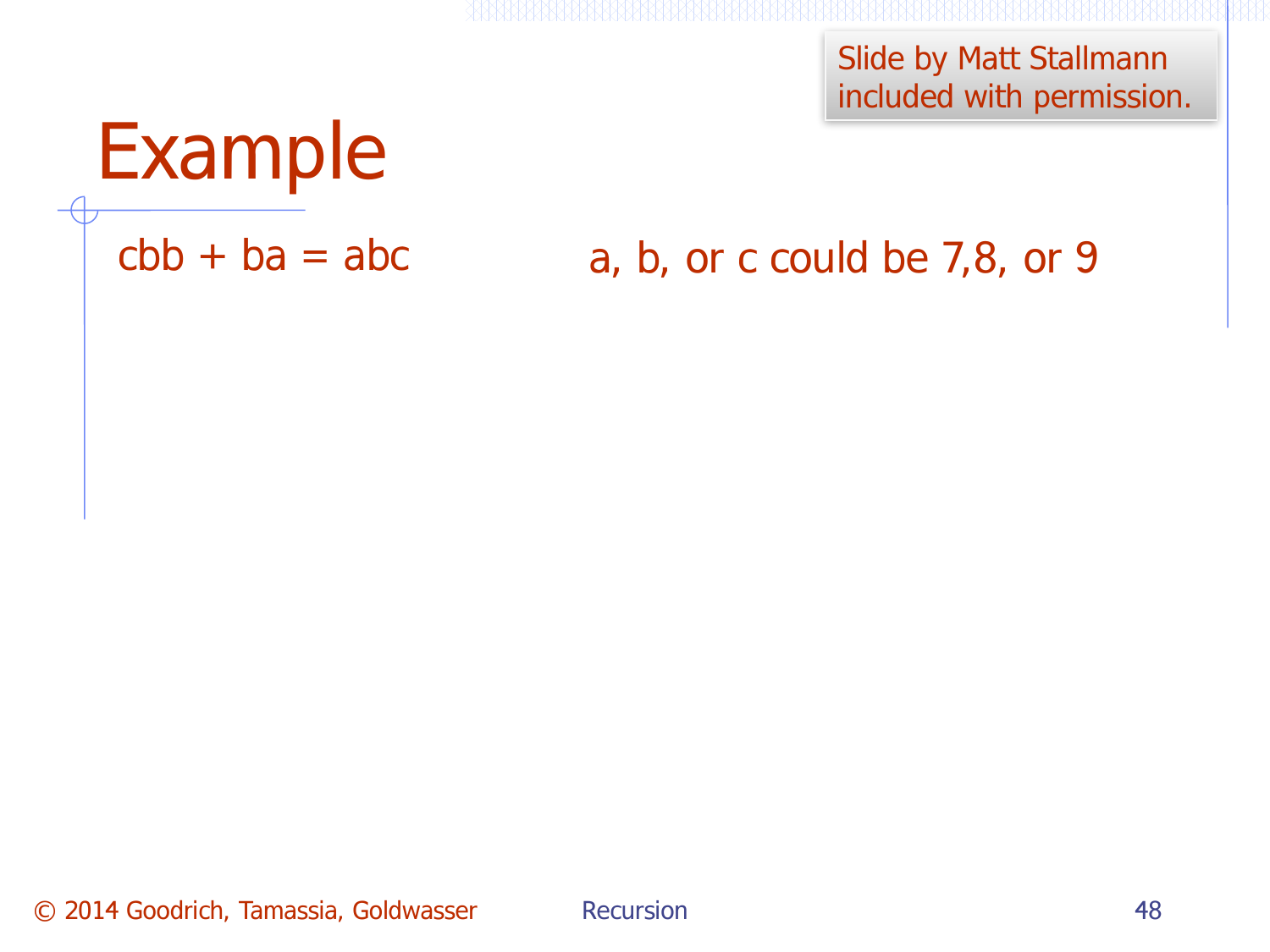

Slide by Matt Stallmann included with permission.
# Example
cbb + ba = abc
a, b, or c could be 7,8, or 9
© 2014 Goodrich, Tamassia, Goldwasser
Recursion
48